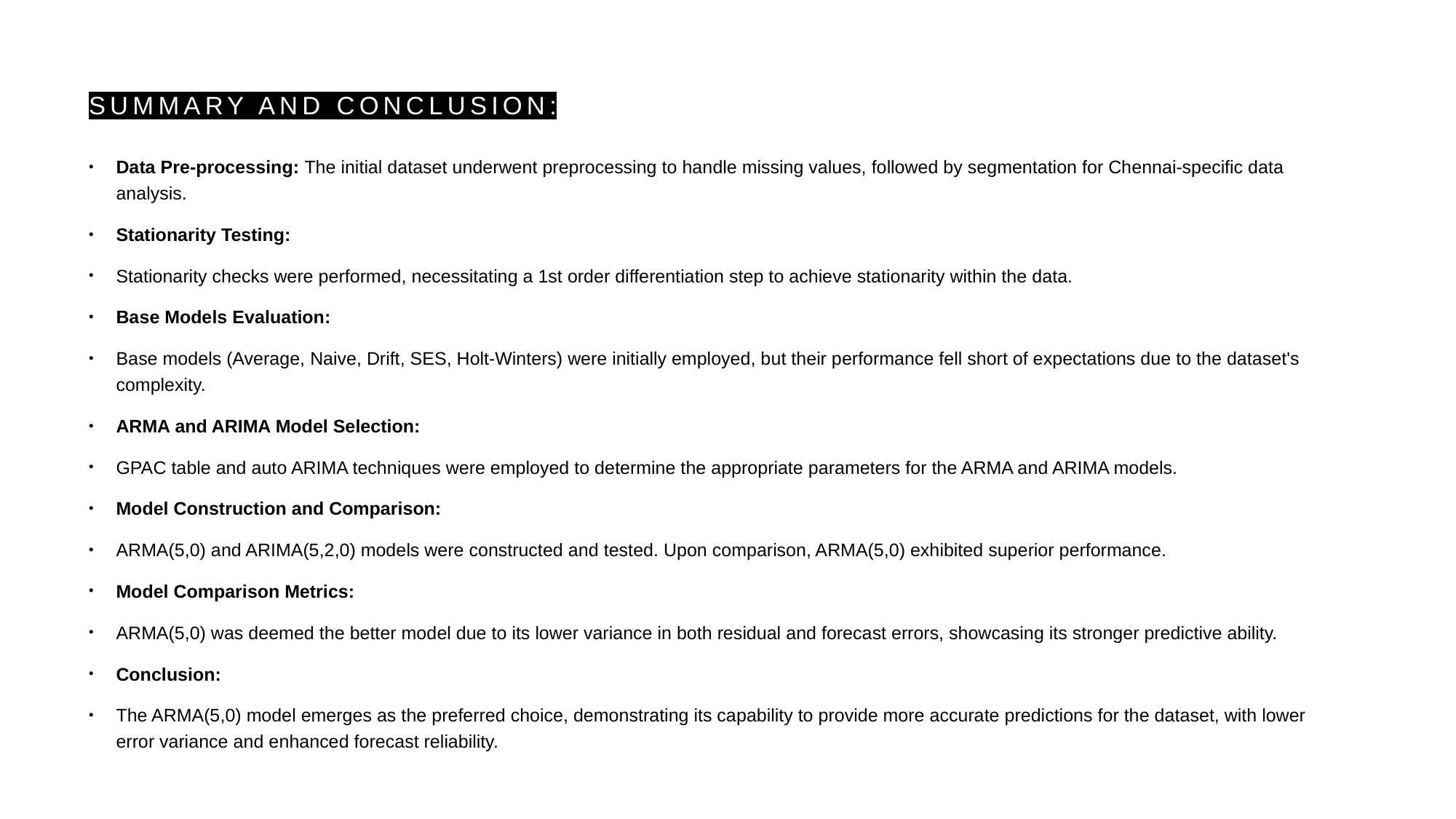

# Summary and conclusion:
Data Pre-processing: The initial dataset underwent preprocessing to handle missing values, followed by segmentation for Chennai-specific data analysis.
Stationarity Testing:
Stationarity checks were performed, necessitating a 1st order differentiation step to achieve stationarity within the data.
Base Models Evaluation:
Base models (Average, Naive, Drift, SES, Holt-Winters) were initially employed, but their performance fell short of expectations due to the dataset's complexity.
ARMA and ARIMA Model Selection:
GPAC table and auto ARIMA techniques were employed to determine the appropriate parameters for the ARMA and ARIMA models.
Model Construction and Comparison:
ARMA(5,0) and ARIMA(5,2,0) models were constructed and tested. Upon comparison, ARMA(5,0) exhibited superior performance.
Model Comparison Metrics:
ARMA(5,0) was deemed the better model due to its lower variance in both residual and forecast errors, showcasing its stronger predictive ability.
Conclusion:
The ARMA(5,0) model emerges as the preferred choice, demonstrating its capability to provide more accurate predictions for the dataset, with lower error variance and enhanced forecast reliability.